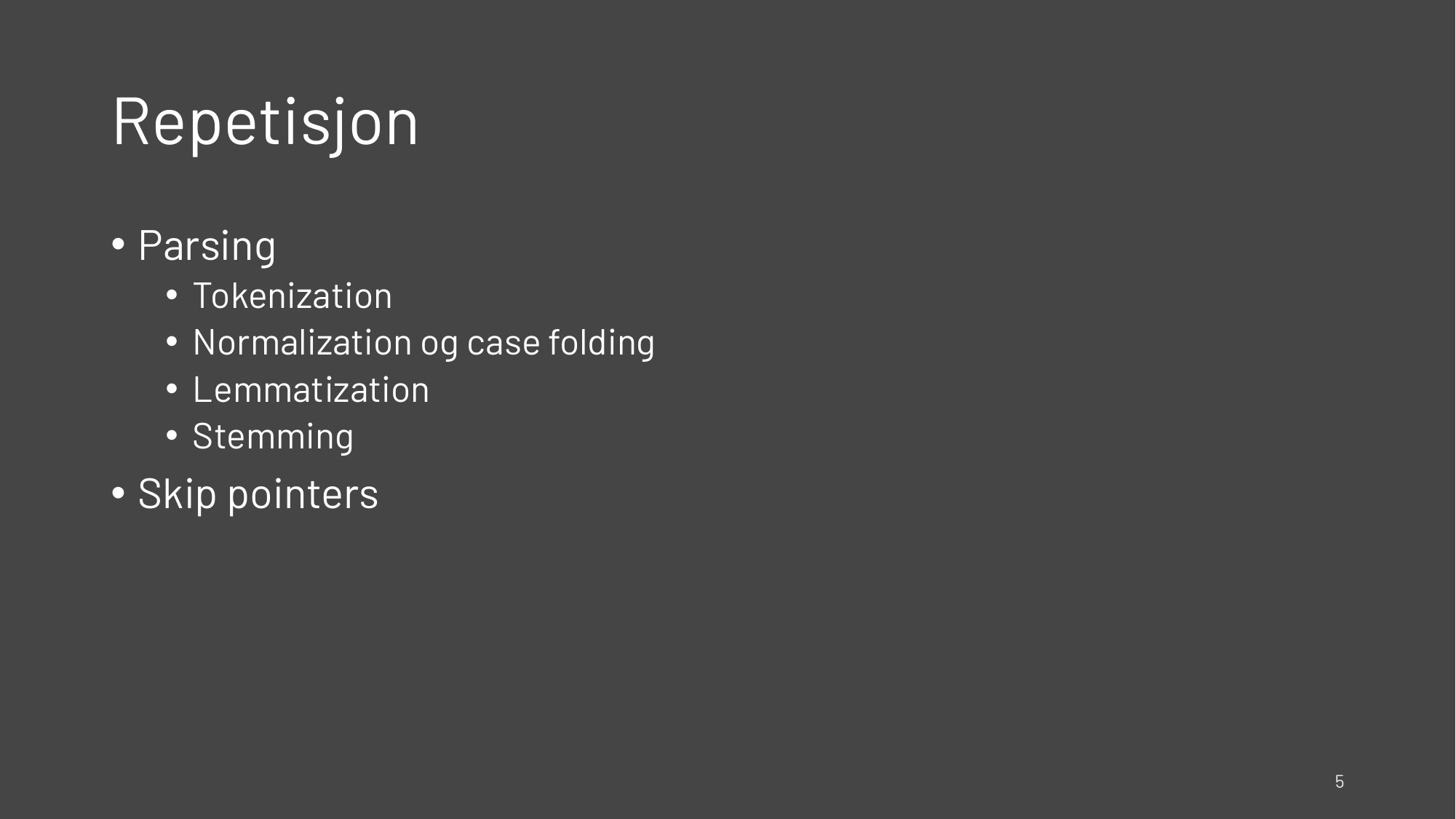

# Repetisjon
Parsing
Tokenization
Normalization og case folding
Lemmatization
Stemming
Skip pointers
5